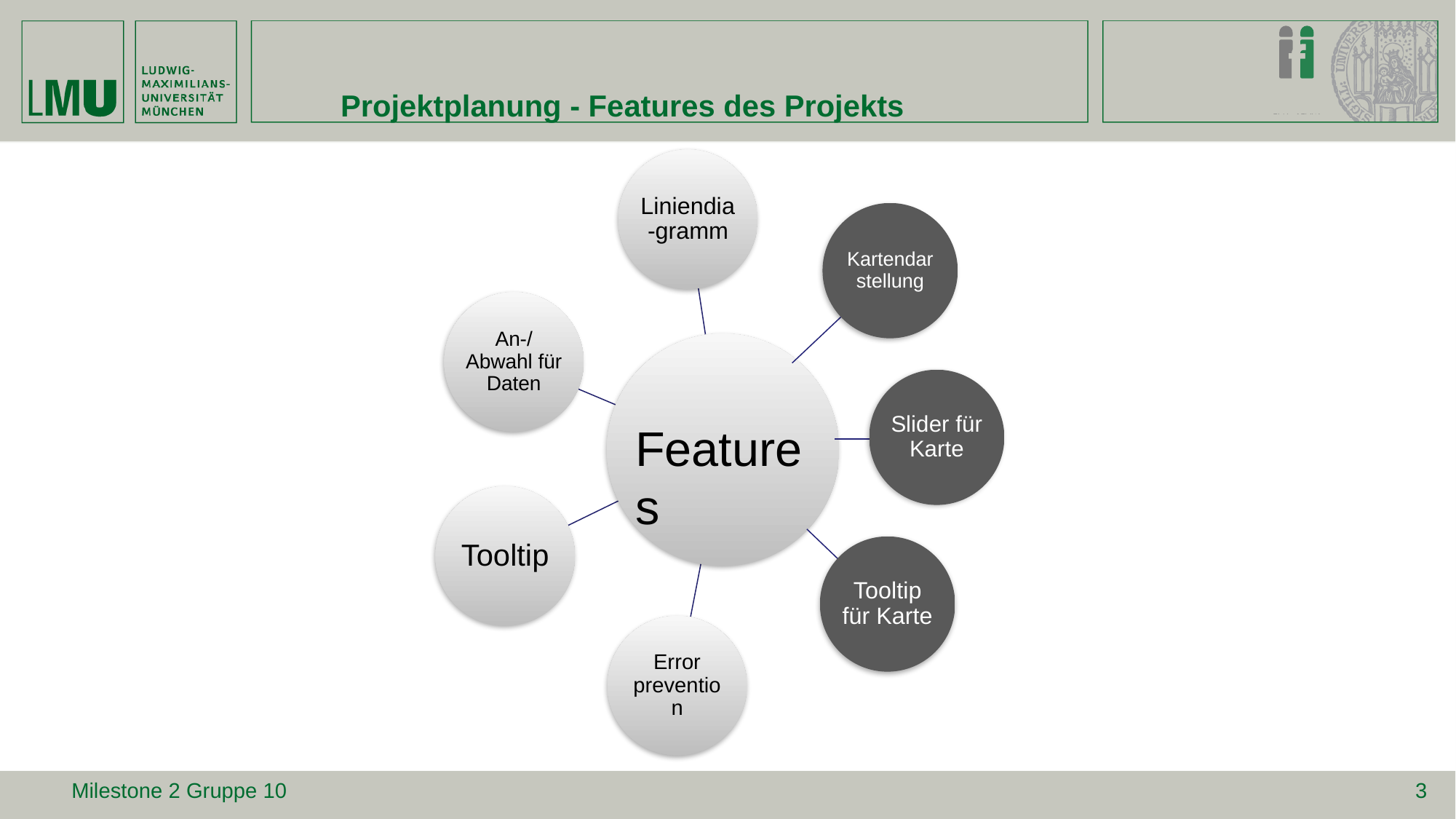

# Projektplanung - Features des Projekts

Liniendia-gramm
An-/Abwahl für Daten
Tooltip
Error prevention

Kartendarstellung

Slider für Karte

Tooltip für Karte

Features

Milestone 2 Gruppe 10
3